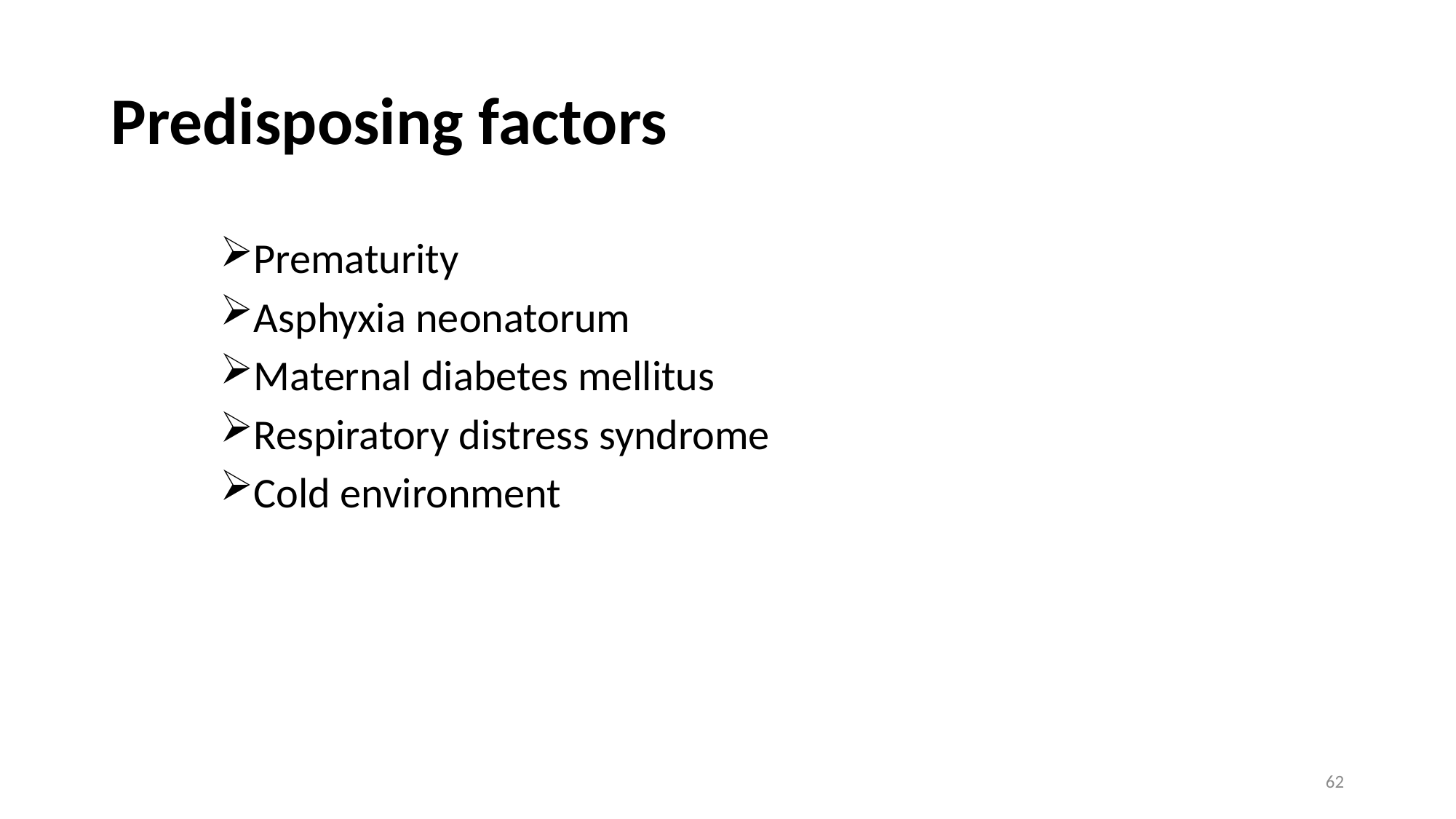

# Predisposing factors
Prematurity
Asphyxia neonatorum
Maternal diabetes mellitus
Respiratory distress syndrome
Cold environment

62